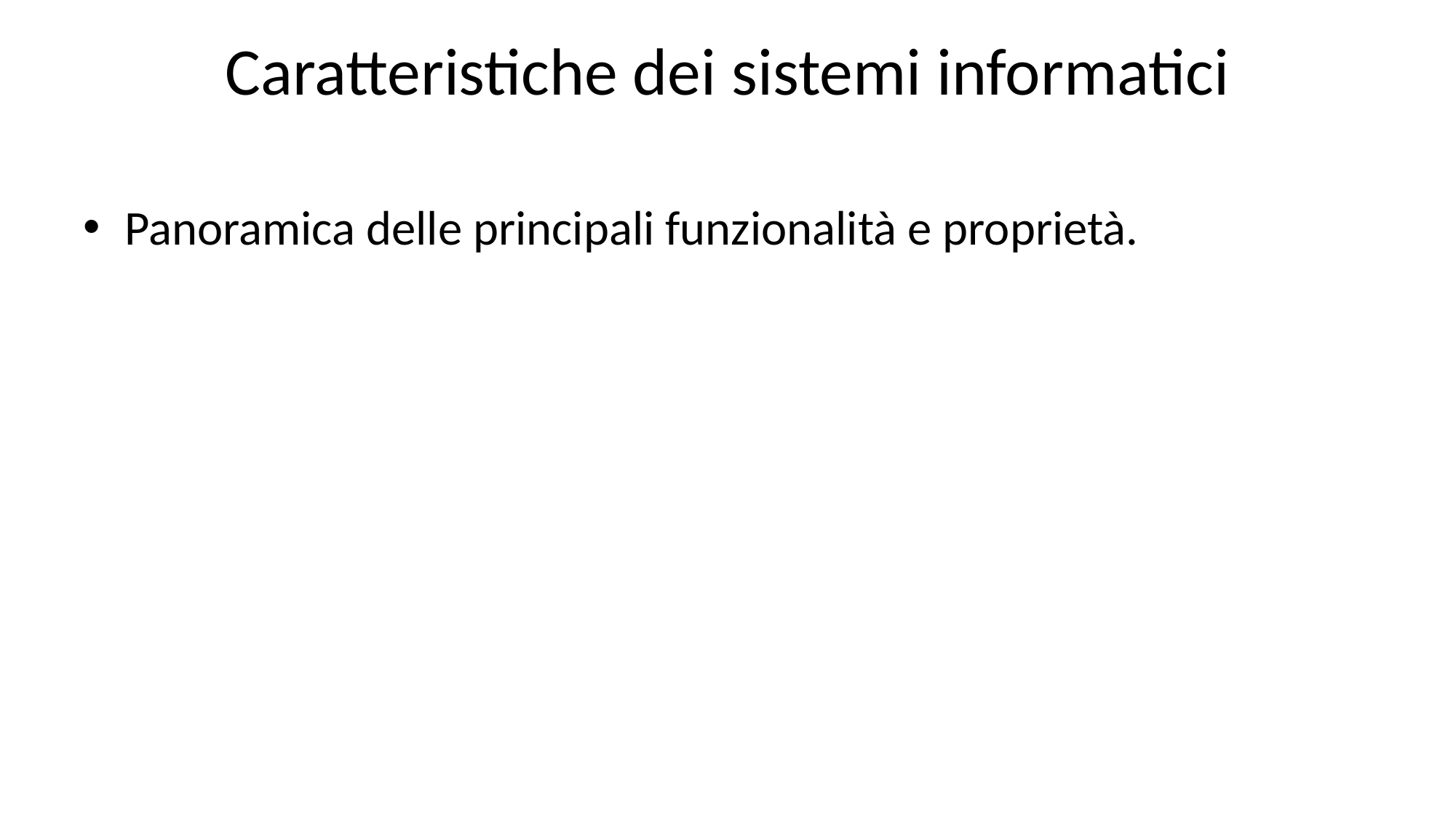

# Caratteristiche dei sistemi informatici
Panoramica delle principali funzionalità e proprietà.